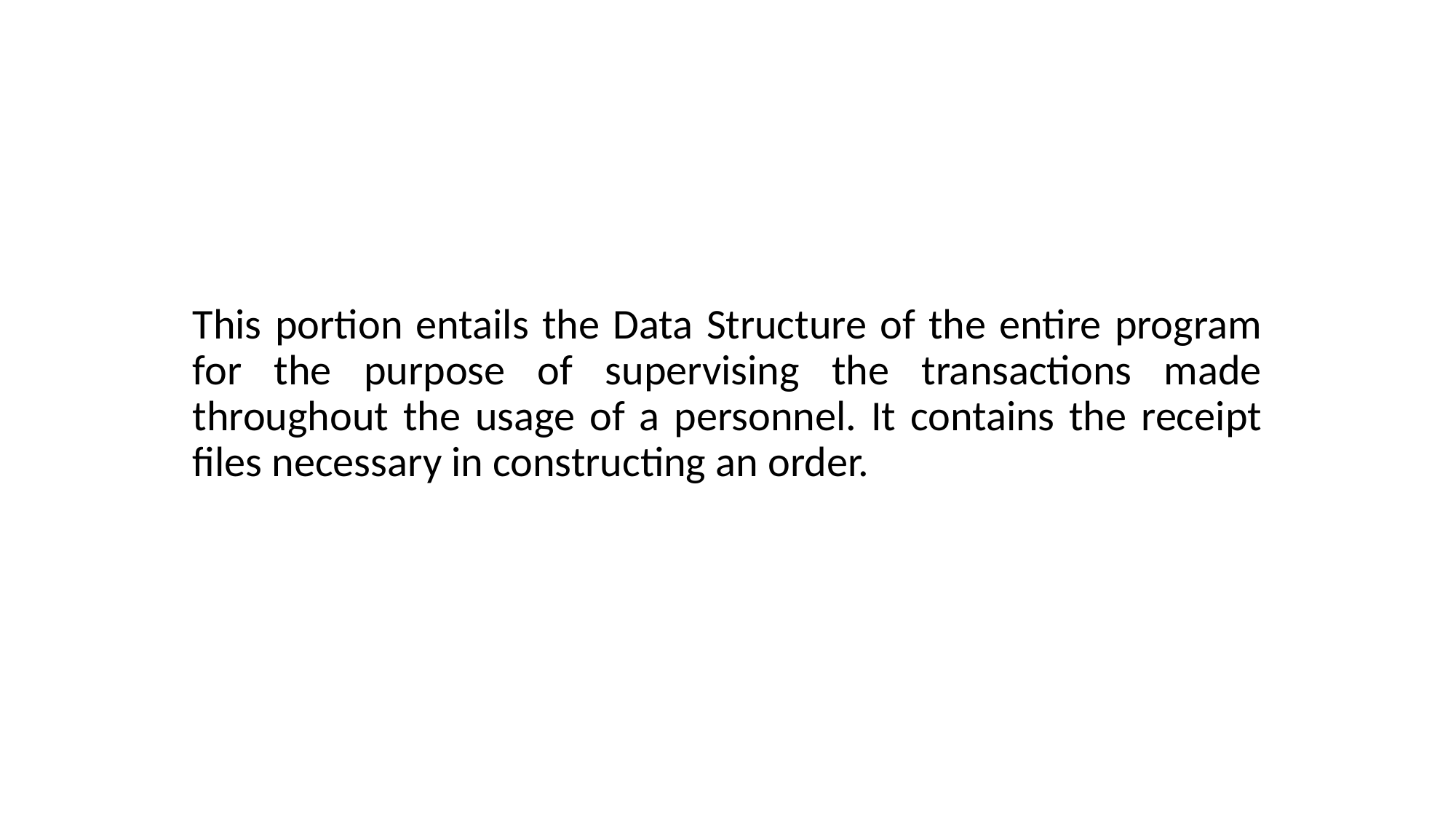

This portion entails the Data Structure of the entire program for the purpose of supervising the transactions made throughout the usage of a personnel. It contains the receipt files necessary in constructing an order.